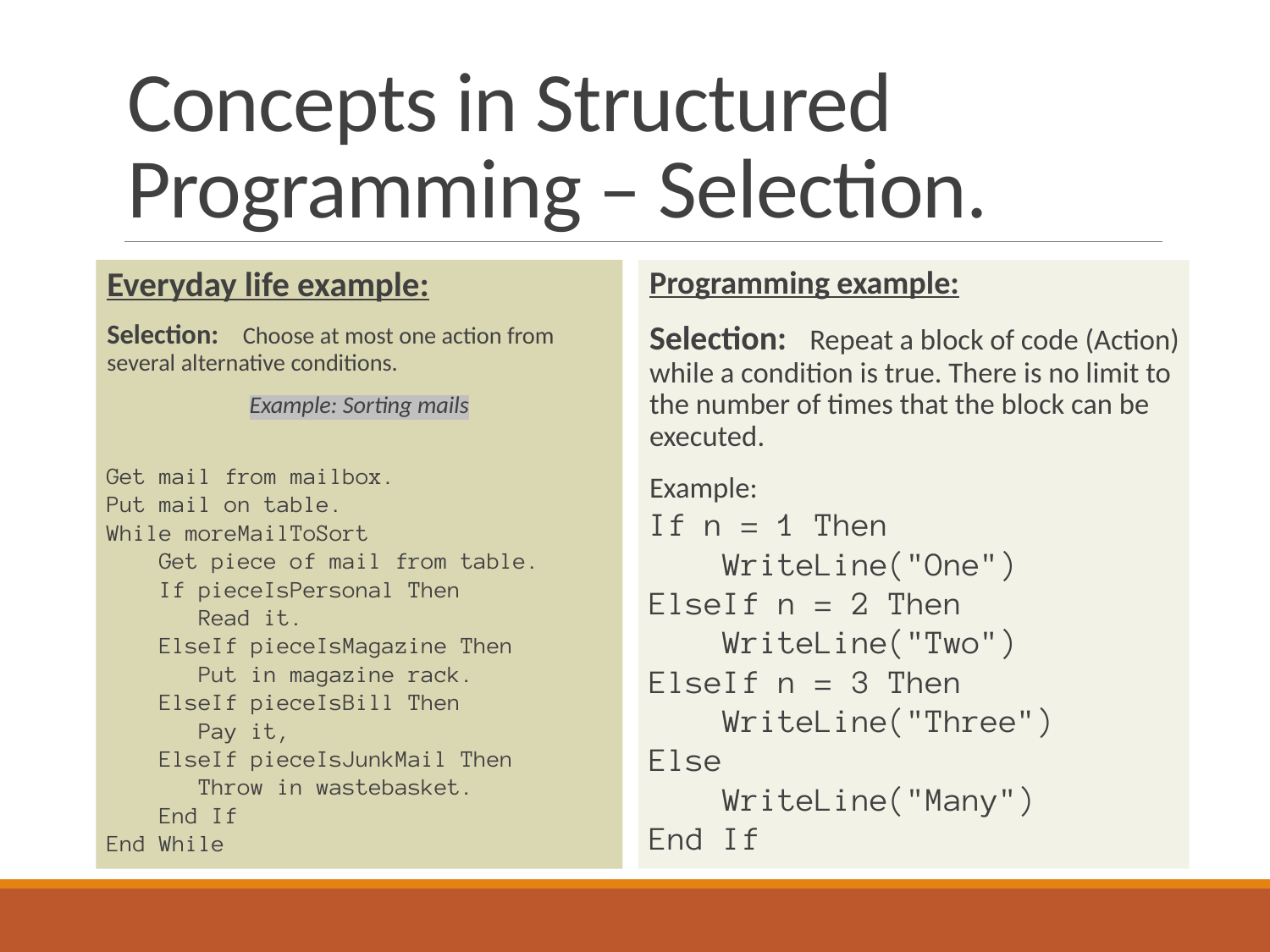

# Concepts in Structured Programming – Selection.
Everyday life example:
Selection:    Choose at most one action from several alternative conditions.
Example: Sorting mails

Get mail from mailbox.
Put mail on table.
While moreMailToSort
    Get piece of mail from table.
    If pieceIsPersonal Then
       Read it.
    ElseIf pieceIsMagazine Then
       Put in magazine rack.
    ElseIf pieceIsBill Then
       Pay it,
    ElseIf pieceIsJunkMail Then
       Throw in wastebasket.
    End If
End While

Programming example:
Selection:   Repeat a block of code (Action) while a condition is true. There is no limit to the number of times that the block can be executed.
Example:
If n = 1 Then
    WriteLine("One")
ElseIf n = 2 Then
    WriteLine("Two")
ElseIf n = 3 Then
    WriteLine("Three")
Else
    WriteLine("Many")
End If